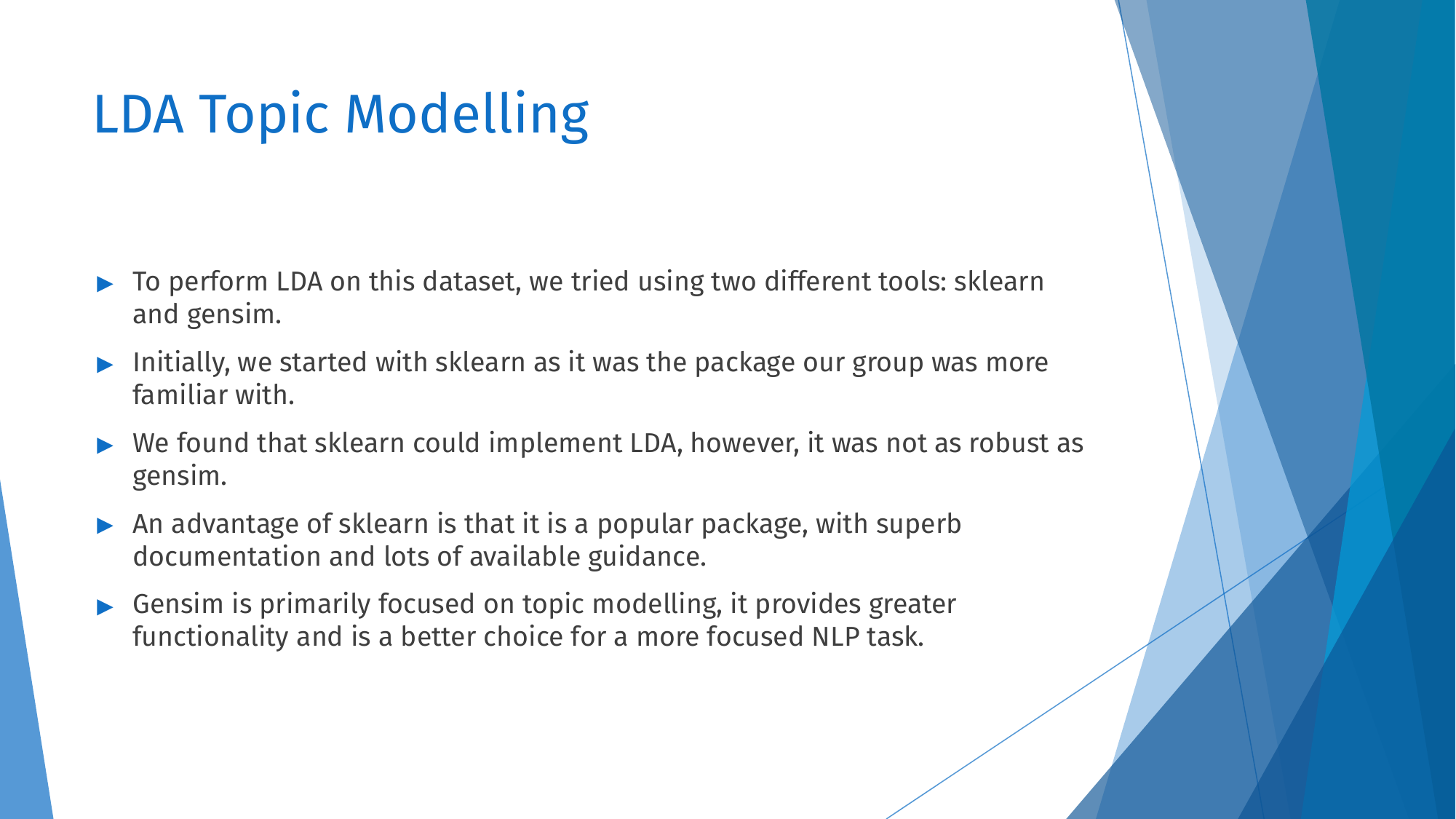

# LDA Topic Modelling
To perform LDA on this dataset, we tried using two different tools: sklearn and gensim.
Initially, we started with sklearn as it was the package our group was more familiar with.
We found that sklearn could implement LDA, however, it was not as robust as gensim.
An advantage of sklearn is that it is a popular package, with superb documentation and lots of available guidance.
Gensim is primarily focused on topic modelling, it provides greater functionality and is a better choice for a more focused NLP task.